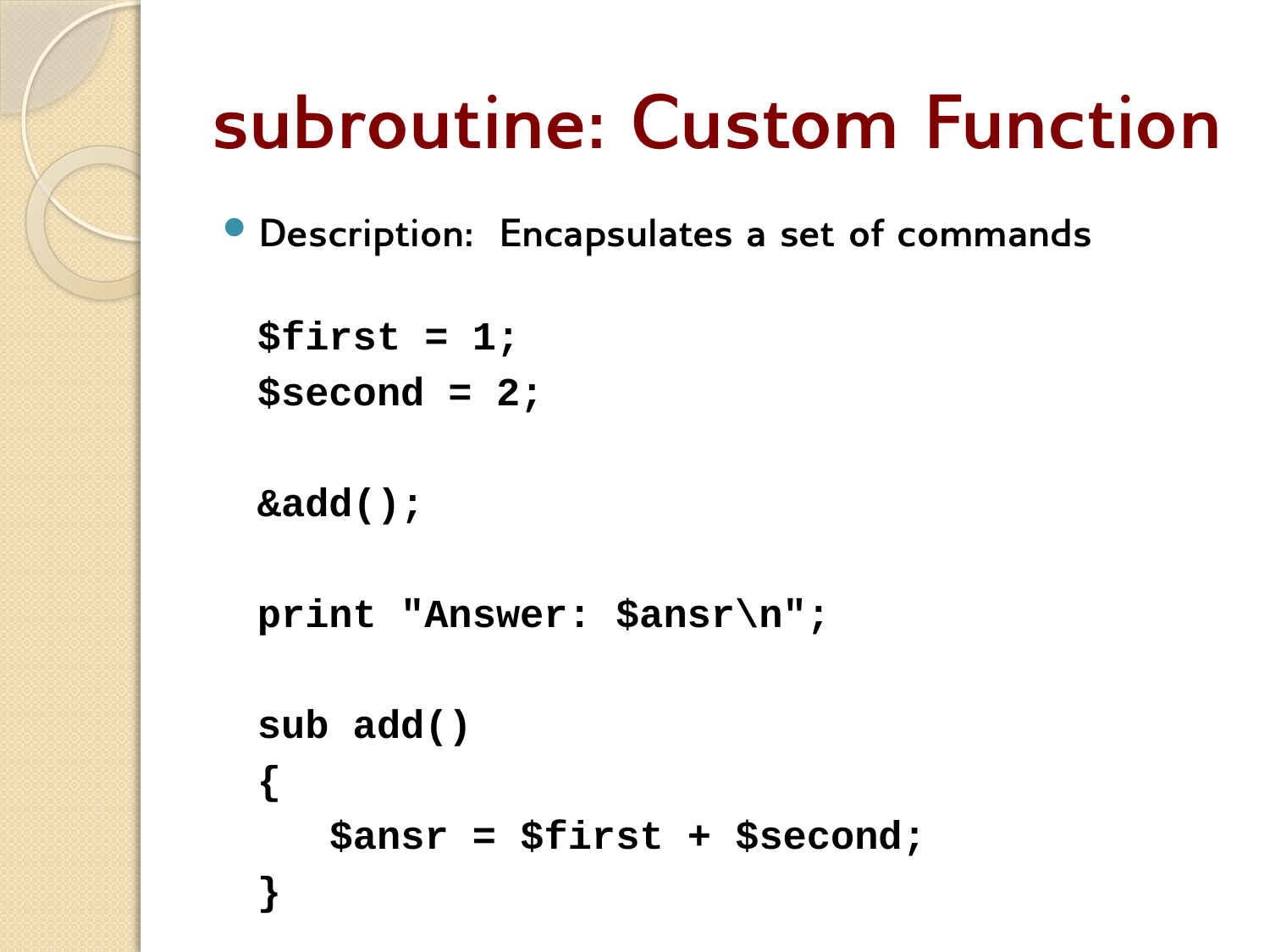

# subroutine: Custom Function
Description:  Encapsulates a set of commands
$first = 1;
$second = 2;

&add();

print "Answer: $ansr\n";

sub add()
{
   $ansr = $first + $second;
}